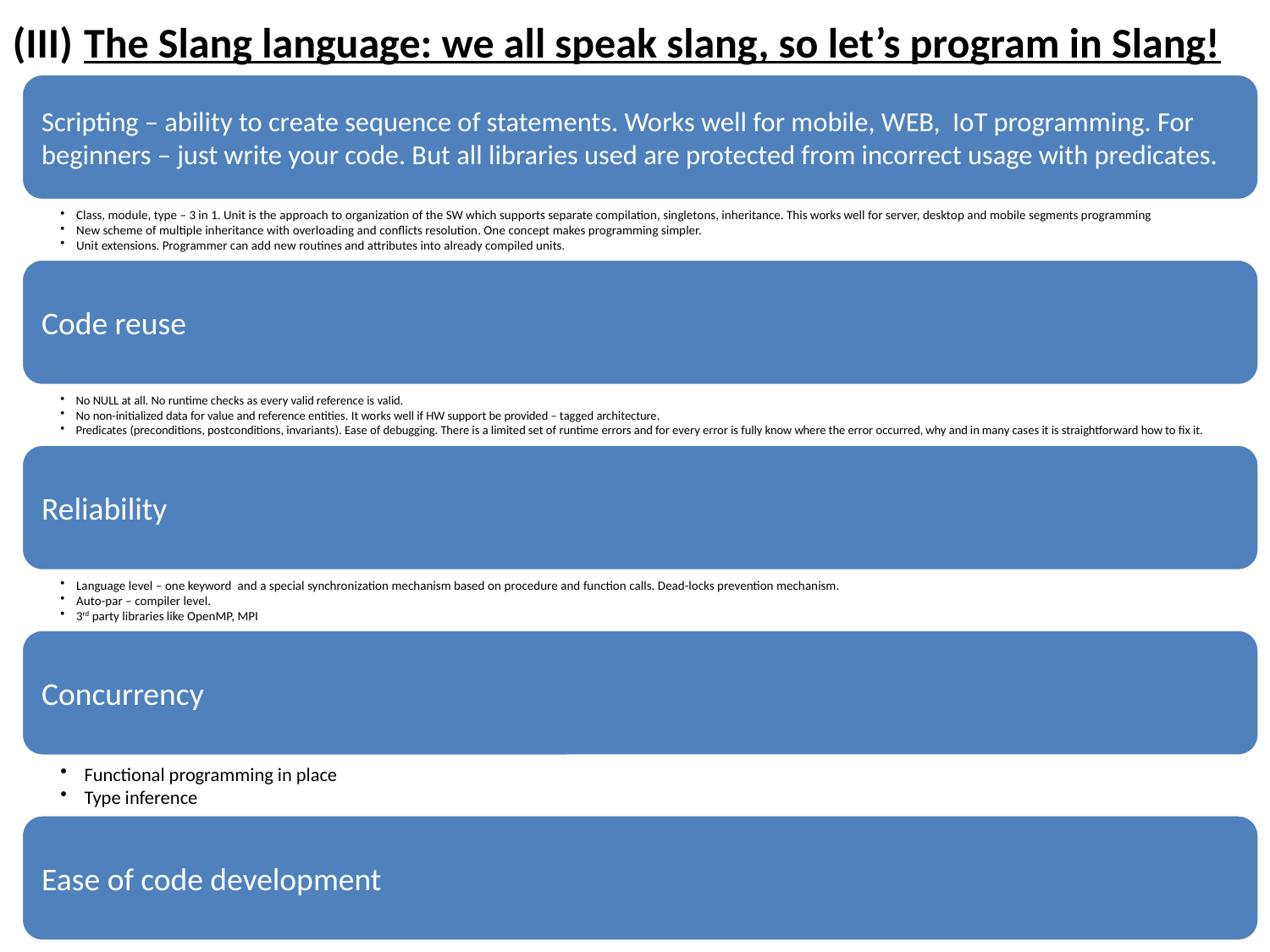

The Slang language: we all speak slang, so let’s program in Slang!
Scripting – ability to create sequence of statements. Works well for mobile, WEB,  IoT programming. For beginners – just write your code. But all libraries used are protected from incorrect usage with predicates.
Code reuse
Class, module, type – 3 in 1. Unit is the approach to organization of the SW which supports separate compilation, singletons, inheritance. This works well for server, desktop and mobile segments programming
New scheme of multiple inheritance with overloading and conflicts resolution. One concept makes programming simpler.
Unit extensions. Programmer can add new routines and attributes into already compiled units.
Reliability
No NULL at all. No runtime checks as every valid reference is valid.
No non-initialized data for value and reference entities. It works well if HW support be provided – tagged architecture.
Predicates (preconditions, postconditions, invariants). Ease of debugging. There is a limited set of runtime errors and for every error is fully know where the error occurred, why and in many cases it is straightforward how to fix it.
Concurrency
Language level – one keyword  and a special synchronization mechanism based on procedure and function calls. Dead-locks prevention mechanism.
Auto-par – compiler level.
3rd party libraries like OpenMP, MPI
Ease of code development
Functional programming in place
Type inference
15